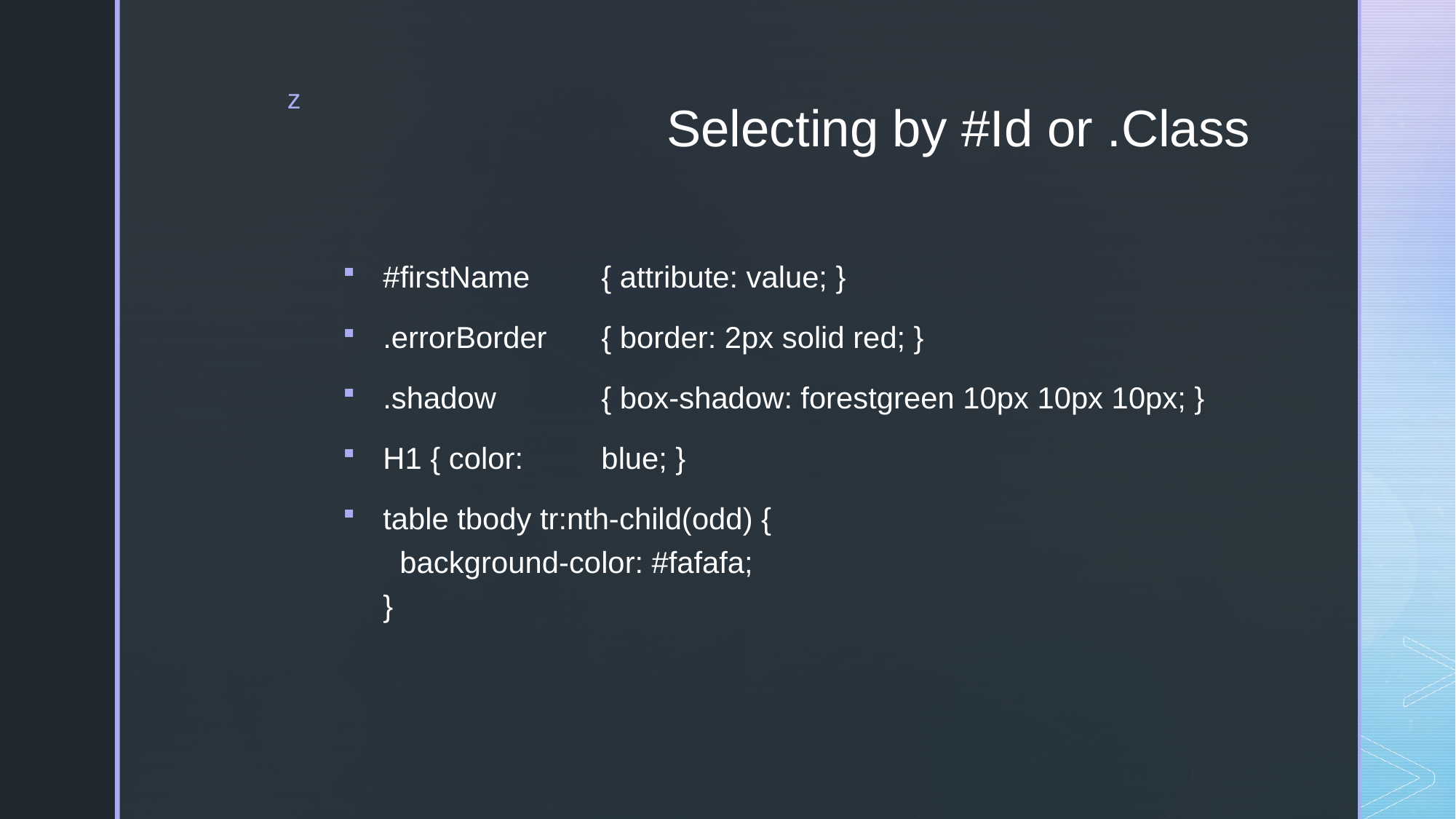

# Selecting by #Id or .Class
#firstName	{ attribute: value; }
.errorBorder	{ border: 2px solid red; }
.shadow	{ box-shadow: forestgreen 10px 10px 10px; }
H1 { color:	blue; }
table tbody tr:nth-child(odd) {
  background-color: #fafafa;
}